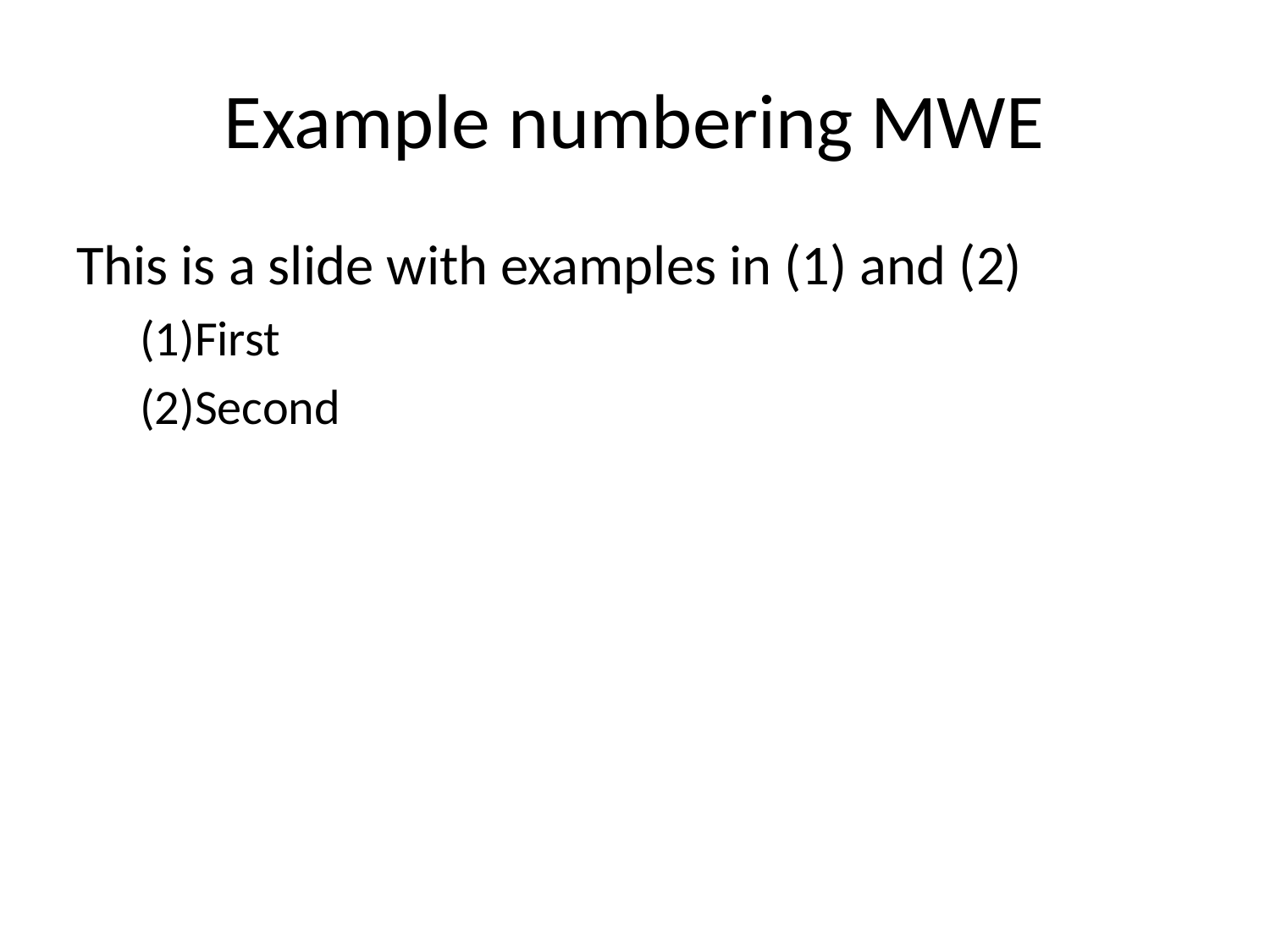

# Example numbering MWE
This is a slide with examples in (1) and (2)
First
Second